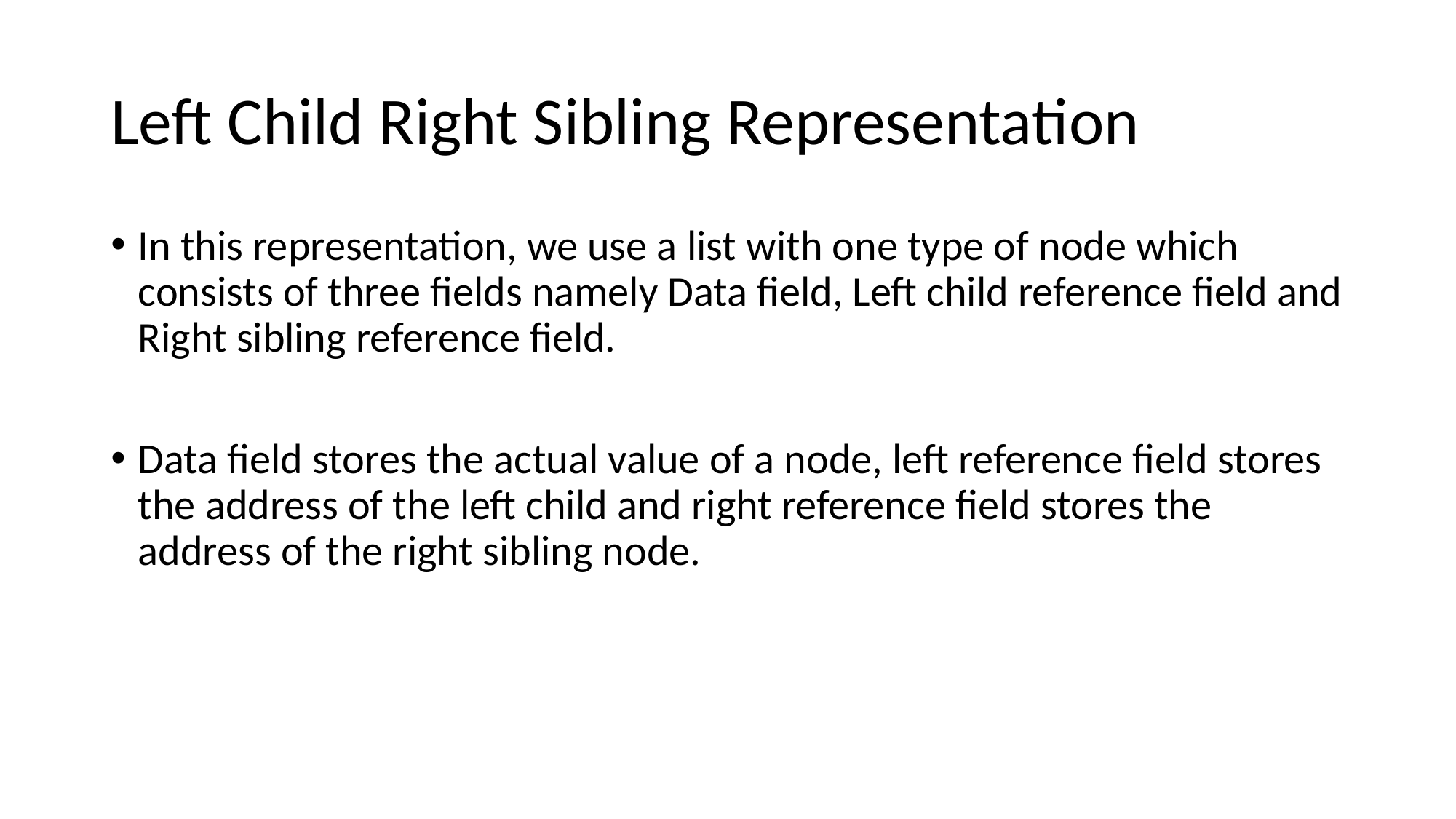

# Left Child Right Sibling Representation
In this representation, we use a list with one type of node which consists of three fields namely Data field, Left child reference field and Right sibling reference field.

Data field stores the actual value of a node, left reference field stores the address of the left child and right reference field stores the address of the right sibling node.